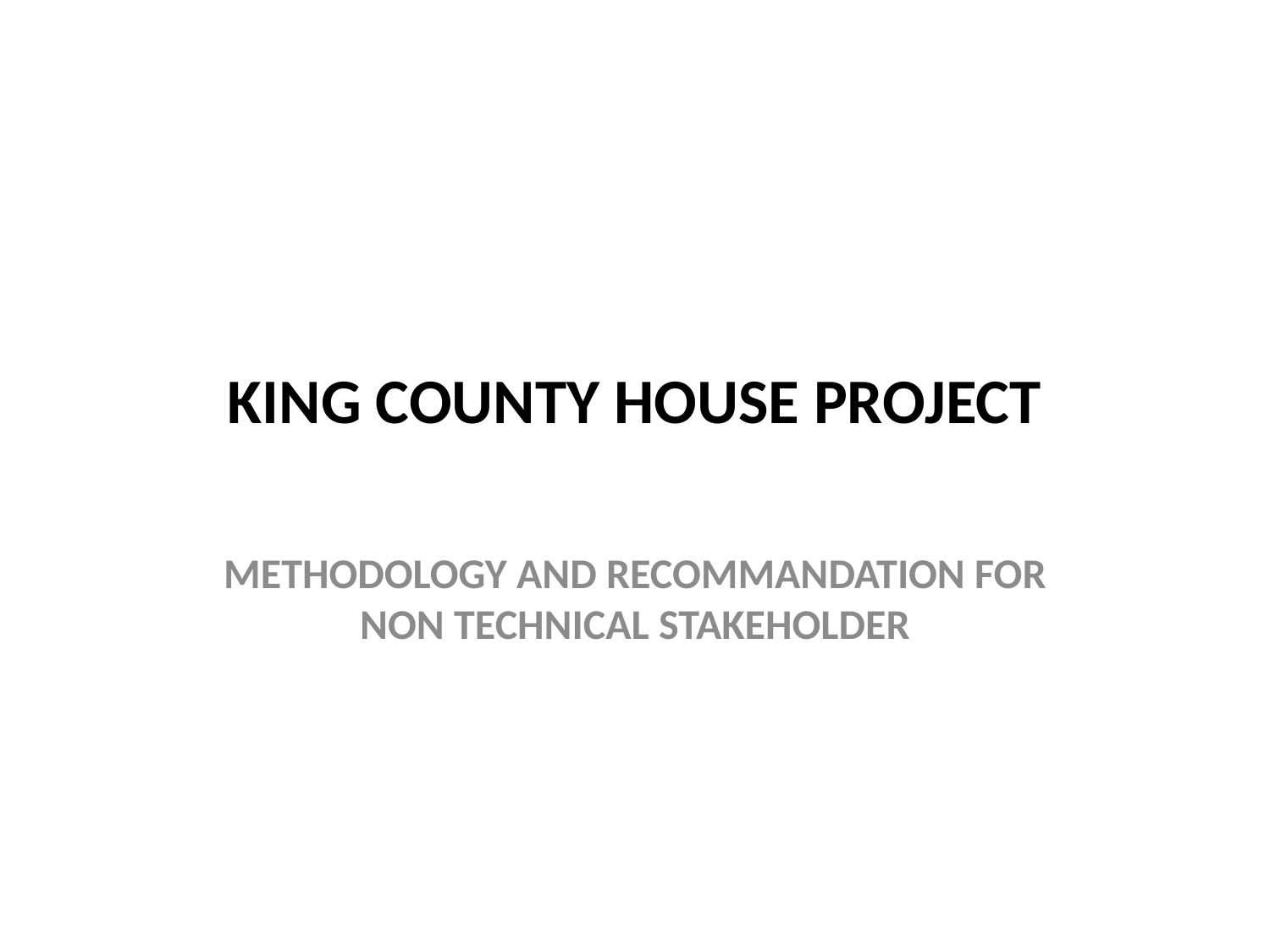

# KING COUNTY HOUSE PROJECT
METHODOLOGY AND RECOMMANDATION FOR NON TECHNICAL STAKEHOLDER